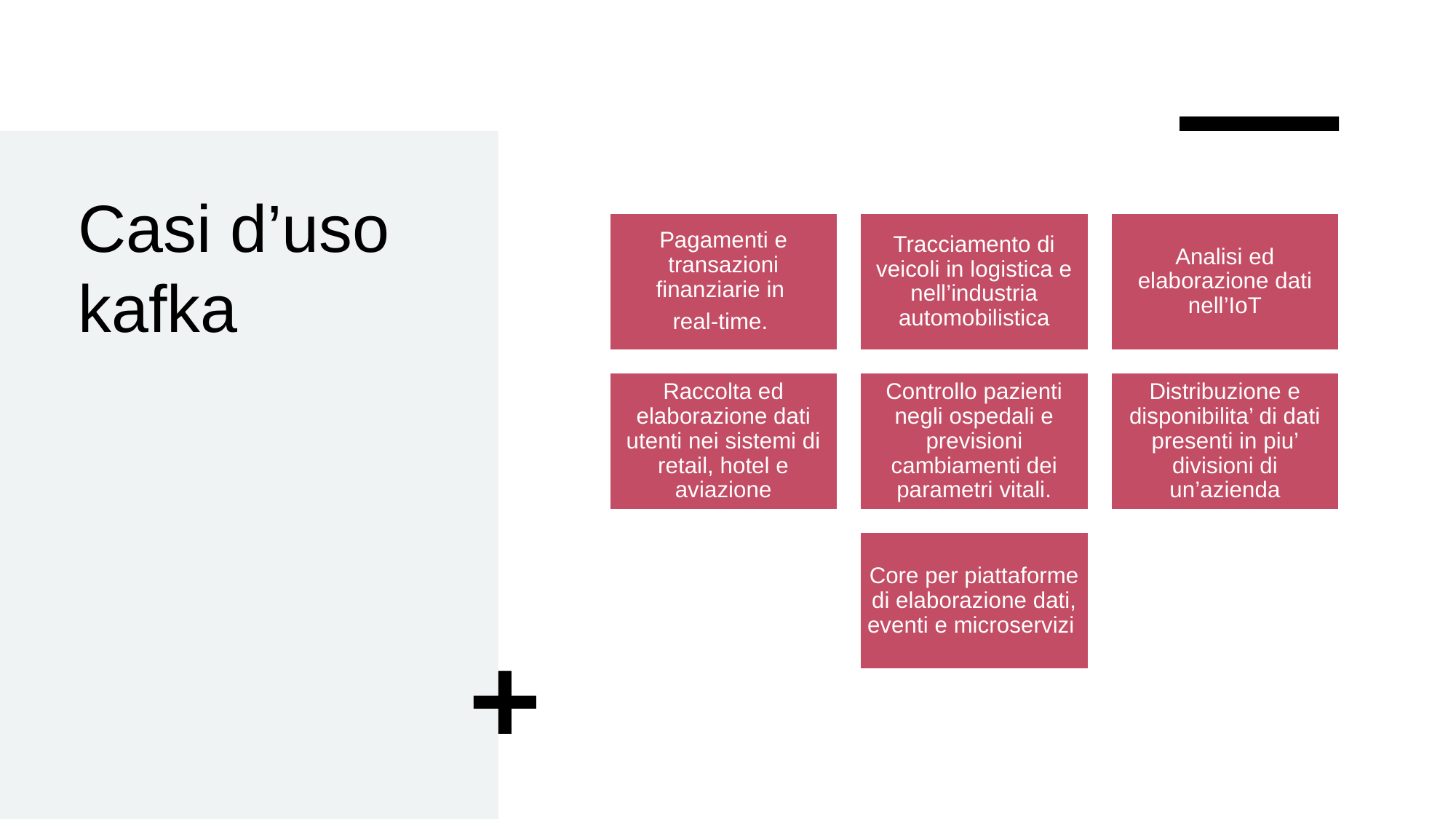

# Casi d’uso kafka
Pagamenti e transazioni finanziarie in
real-time.
Tracciamento di veicoli in logistica e nell’industria automobilistica
Analisi ed elaborazione dati nell’IoT
Raccolta ed elaborazione dati utenti nei sistemi di retail, hotel e aviazione
Controllo pazienti negli ospedali e previsioni cambiamenti dei parametri vitali.
Distribuzione e disponibilita’ di dati presenti in piu’ divisioni di un’azienda
Core per piattaforme di elaborazione dati, eventi e microservizi